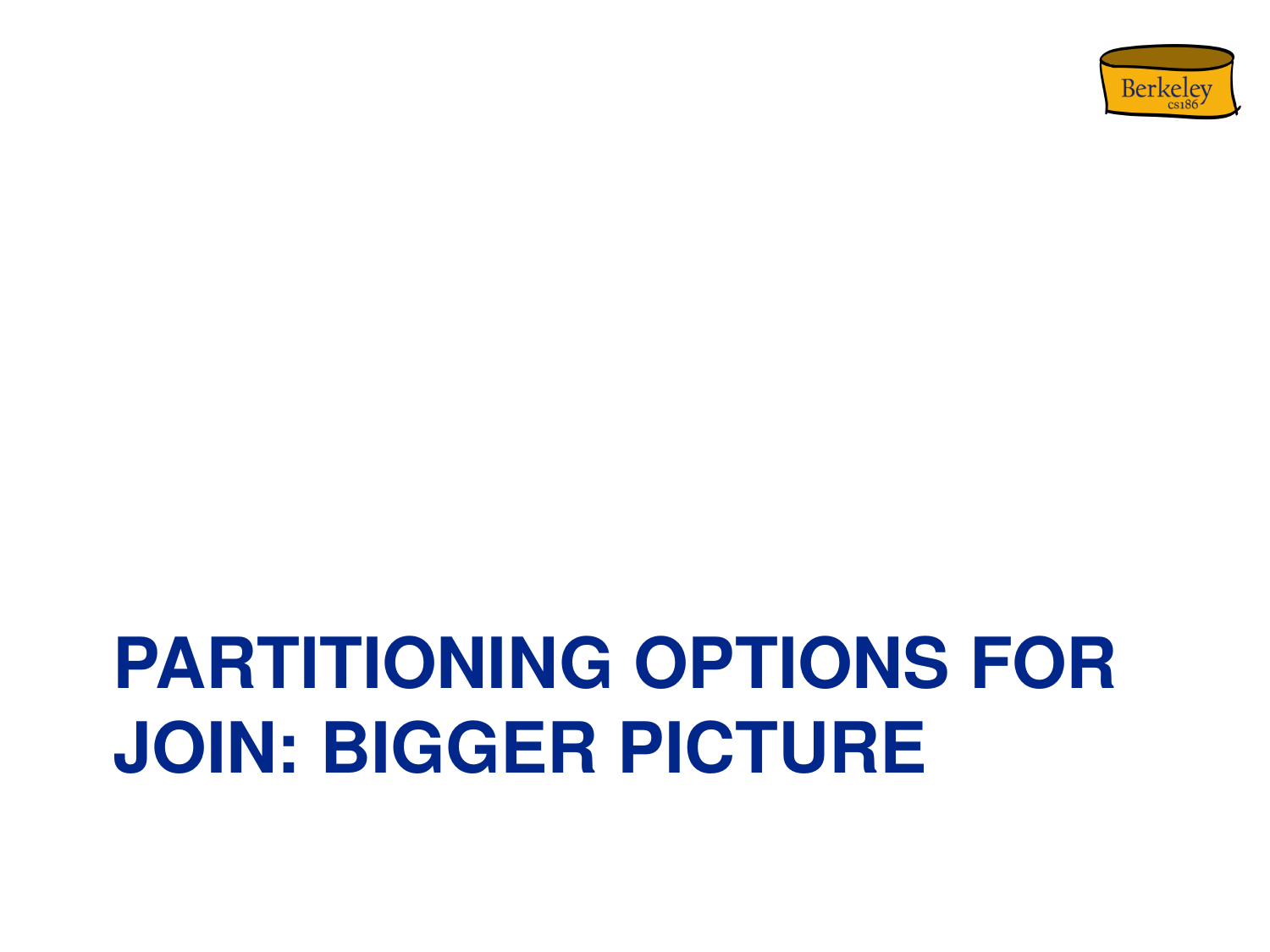

# PARTITIONING OPTIONS FOR JOIN: BIGGER PICTURE